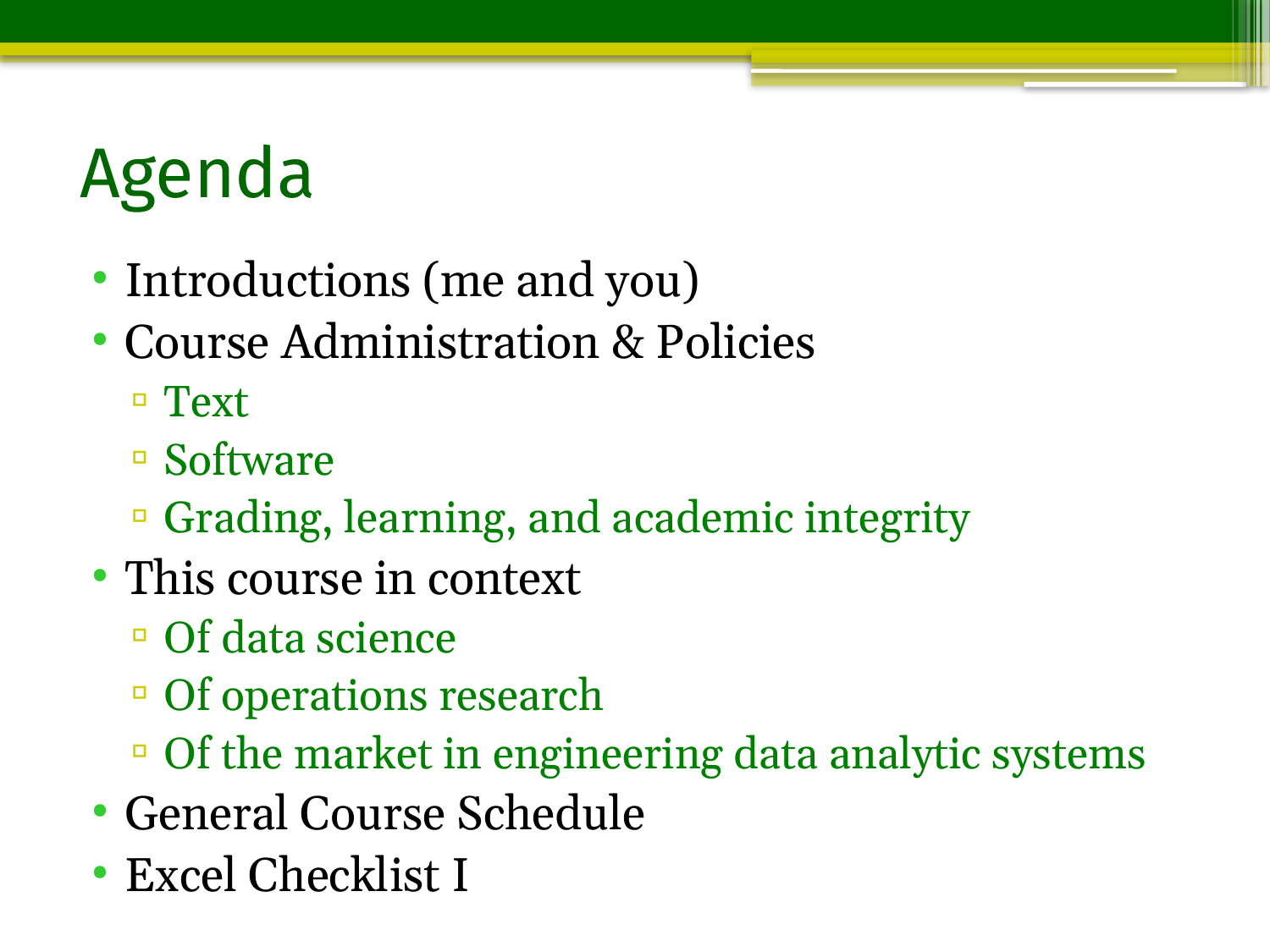

# Agenda
Introductions (me and you)
Course Administration & Policies
Text
Software
Grading, learning, and academic integrity
This course in context
Of data science
Of operations research
Of the market in engineering data analytic systems
General Course Schedule
Excel Checklist I